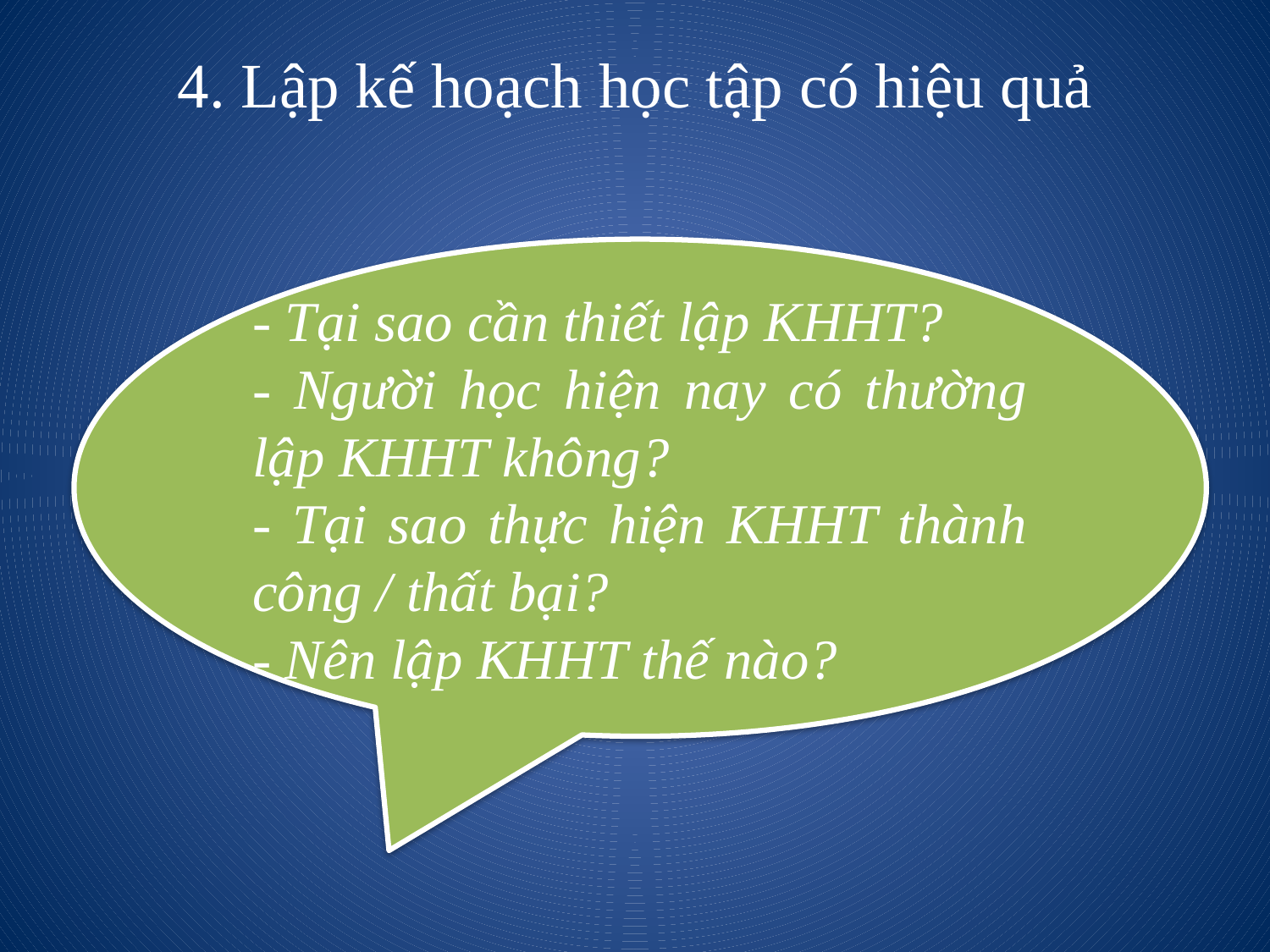

# 4. Lập kế hoạch học tập có hiệu quả

- Tại sao cần thiết lập KHHT?
- Người học hiện nay có thường lập KHHT không?
- Tại sao thực hiện KHHT thành công / thất bại?
- Nên lập KHHT thế nào?